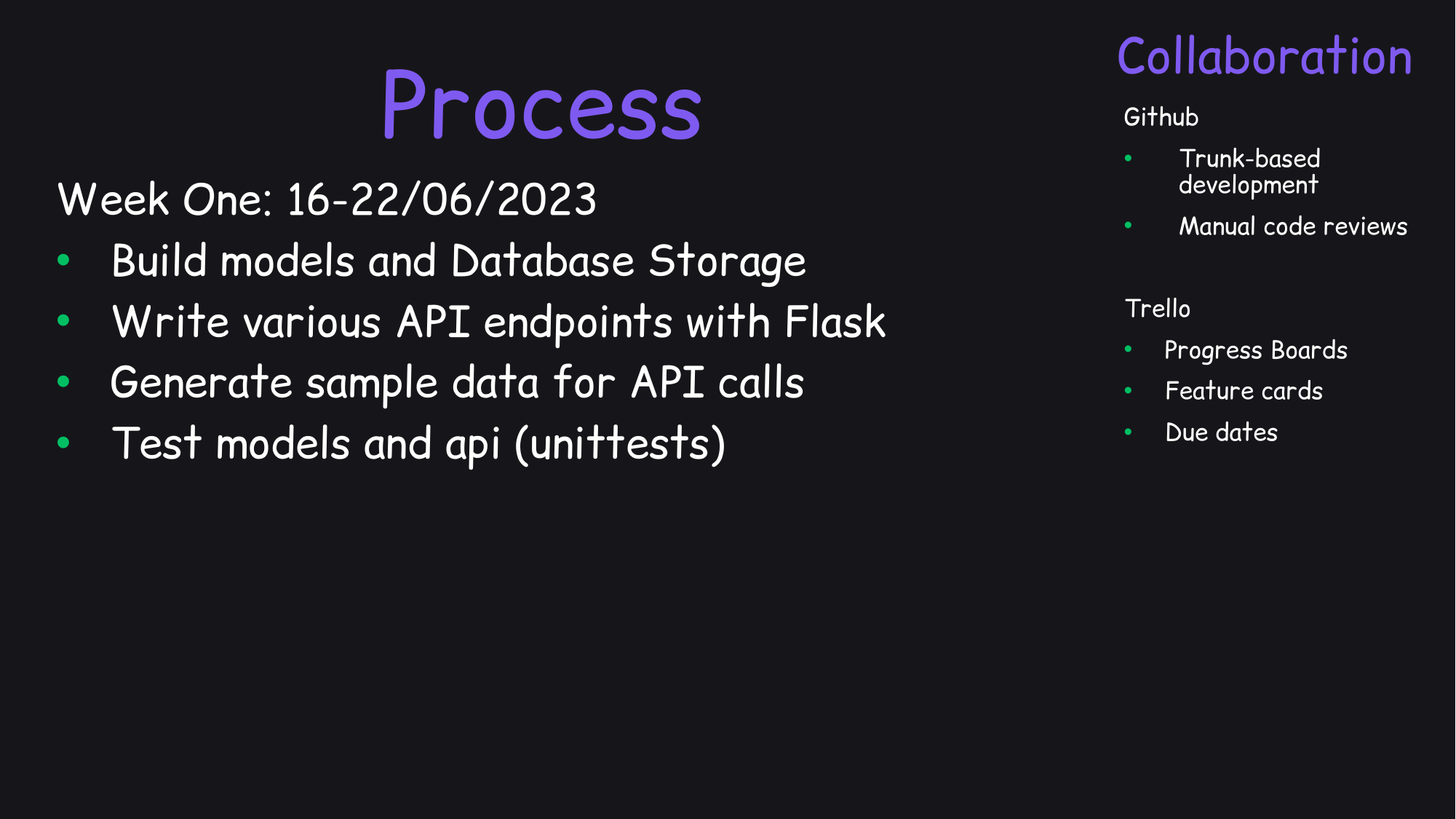

Collaboration
Process
Github
Trunk-based development
Manual code reviews

Trello
Progress Boards
Feature cards
Due dates

Week One: 16-22/06/2023
Build models and Database Storage
Write various API endpoints with Flask
Generate sample data for API calls
Test models and api (unittests)